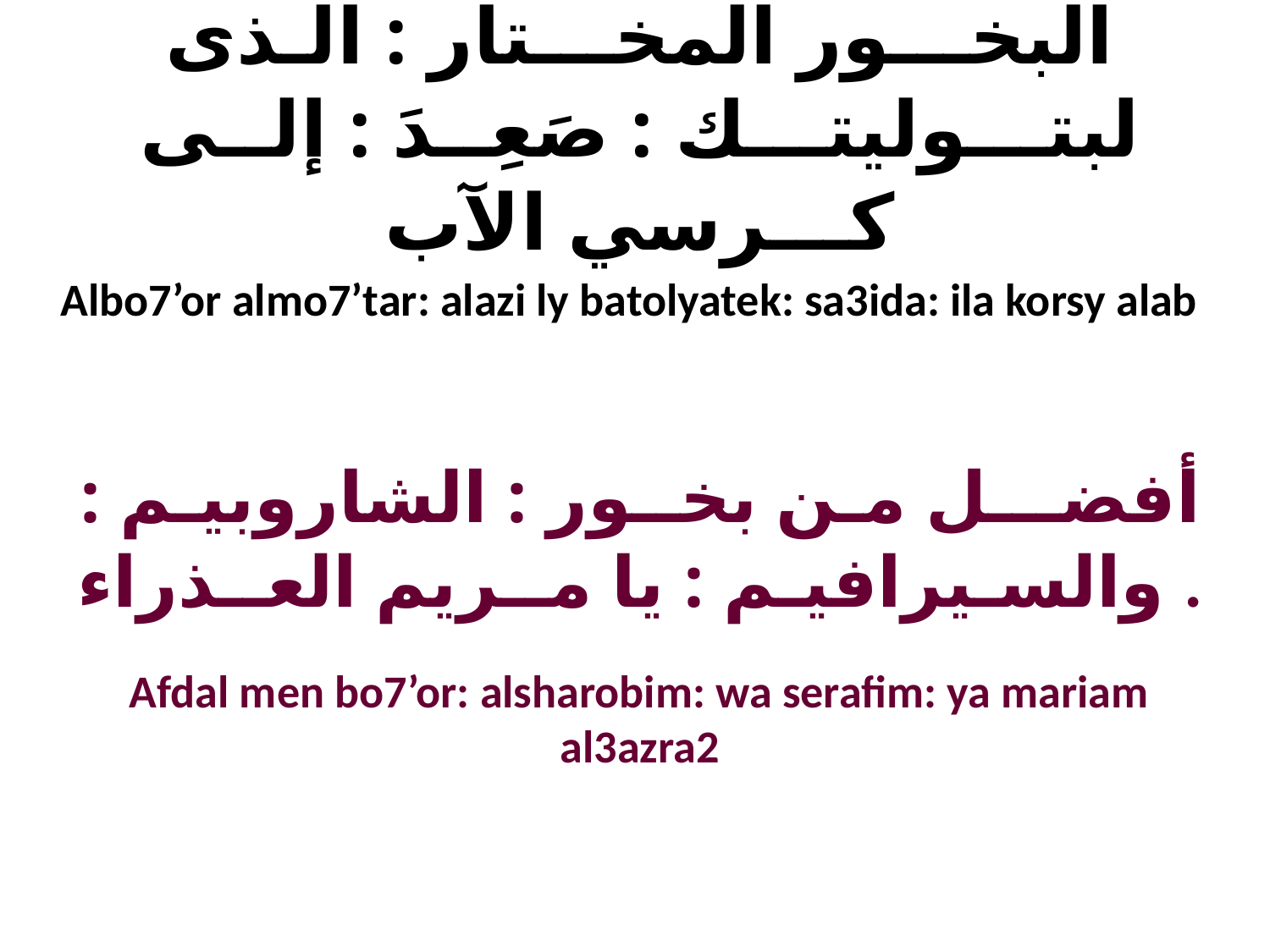

البخـــور المخـــتار : الـذى لبتـــوليتـــك : صَعِــدَ : إلــى كـــرسي الآب
Albo7’or almo7’tar: alazi ly batolyatek: sa3ida: ila korsy alab
أفضـــل مـن بخــور : الشاروبيـم : والسـيرافيـم : يا مــريم العــذراء .
Afdal men bo7’or: alsharobim: wa serafim: ya mariam al3azra2